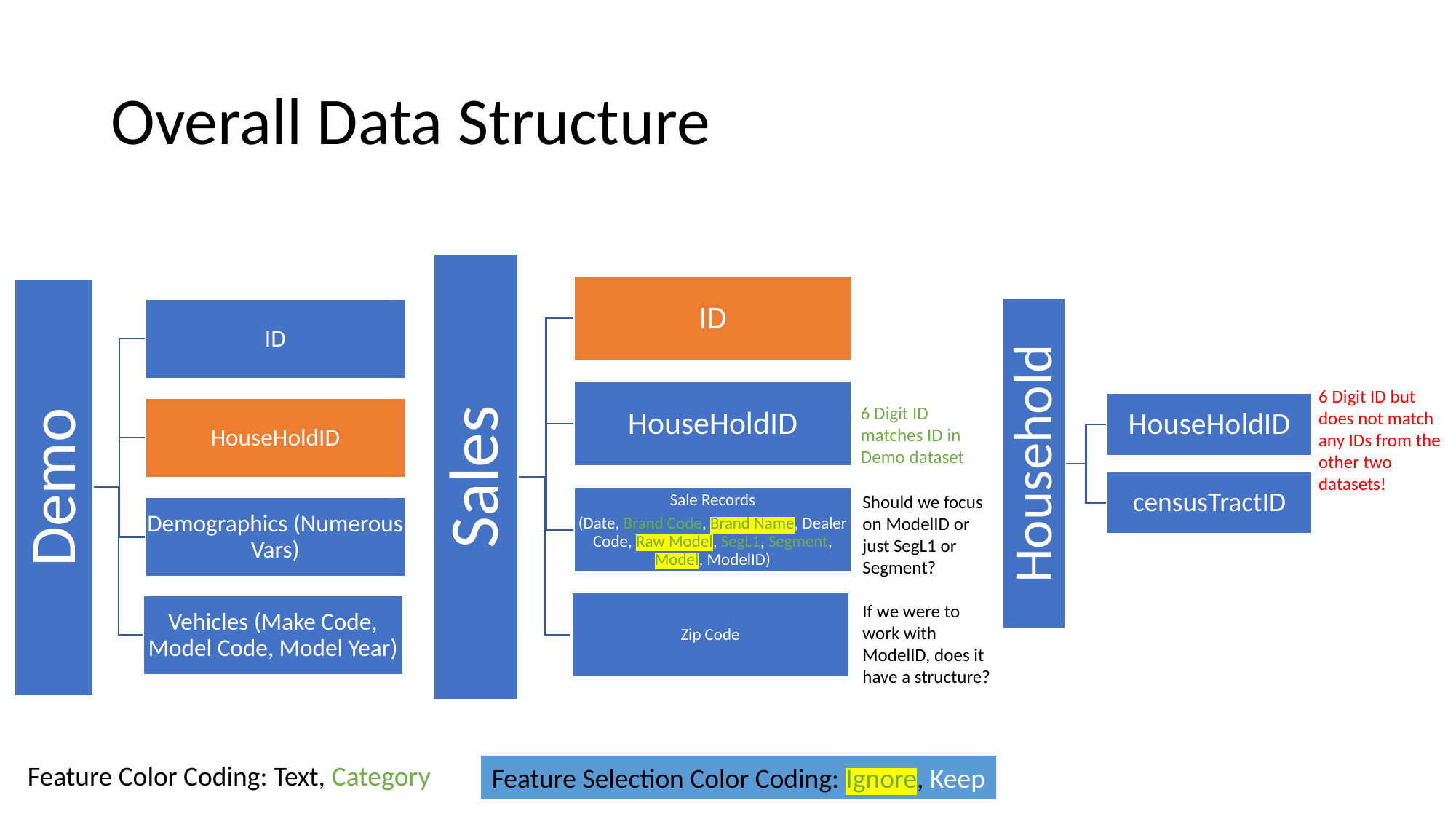

# Overall Data Structure

Sales
ID
HouseHoldID
Sale Records
(Date, Brand Code, Brand Name, Dealer Code, Raw Model, SegL1, Segment, Model, ModelID)
Zip Code

Household
HouseHoldID
censusTractID

Demo
ID
HouseHoldID
Demographics (Numerous Vars)
Vehicles (Make Code, Model Code, Model Year)
6 Digit ID but does not match any IDs from the other two datasets!
6 Digit ID matches ID in Demo dataset
Should we focus on ModelID or just SegL1 or Segment?

If we were to work with ModelID, does it have a structure?
Feature Color Coding: Text, Category
Feature Selection Color Coding: Ignore, Keep